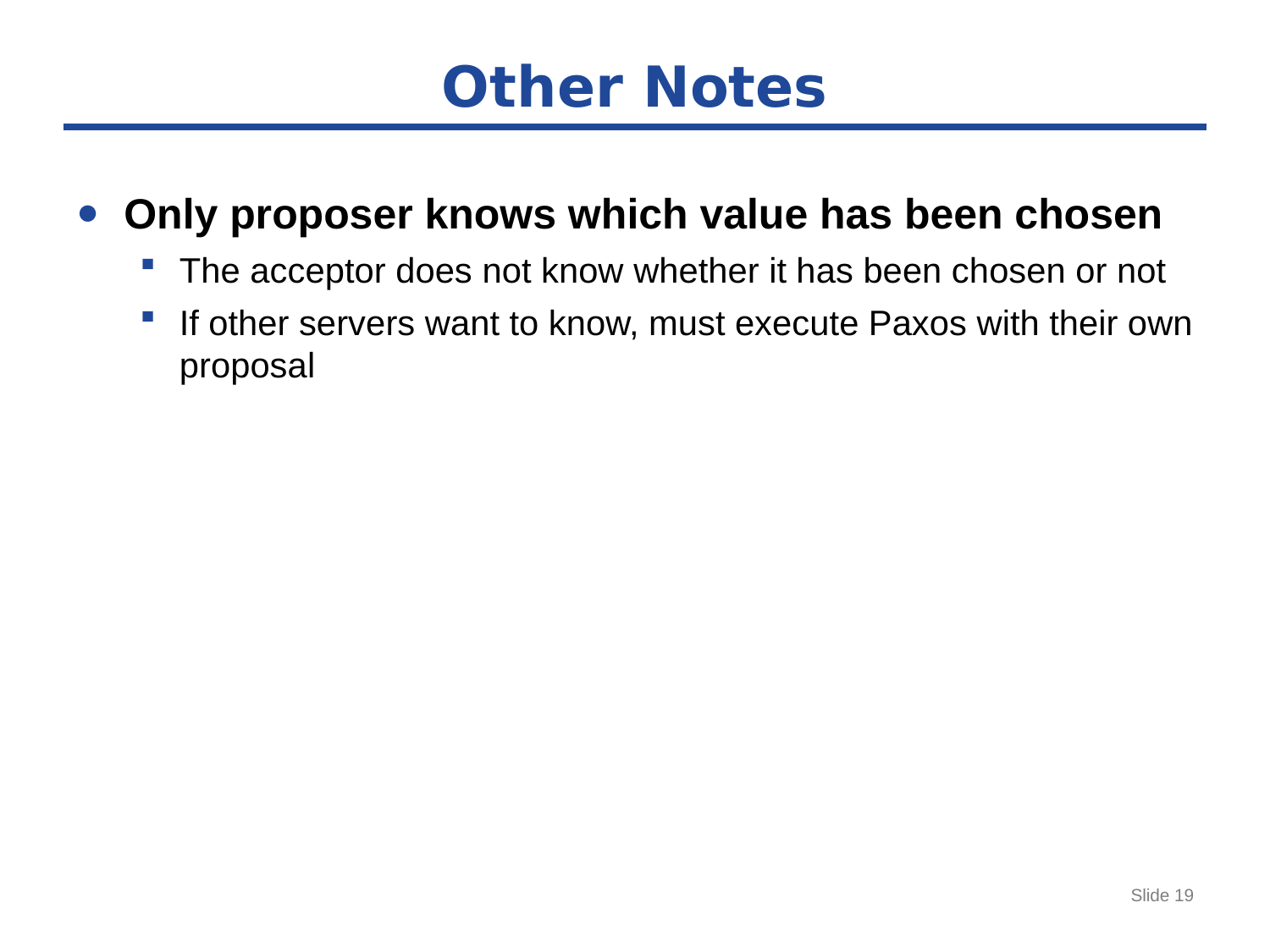

# Other Notes
Only proposer knows which value has been chosen
The acceptor does not know whether it has been chosen or not
If other servers want to know, must execute Paxos with their own proposal
Slide 19